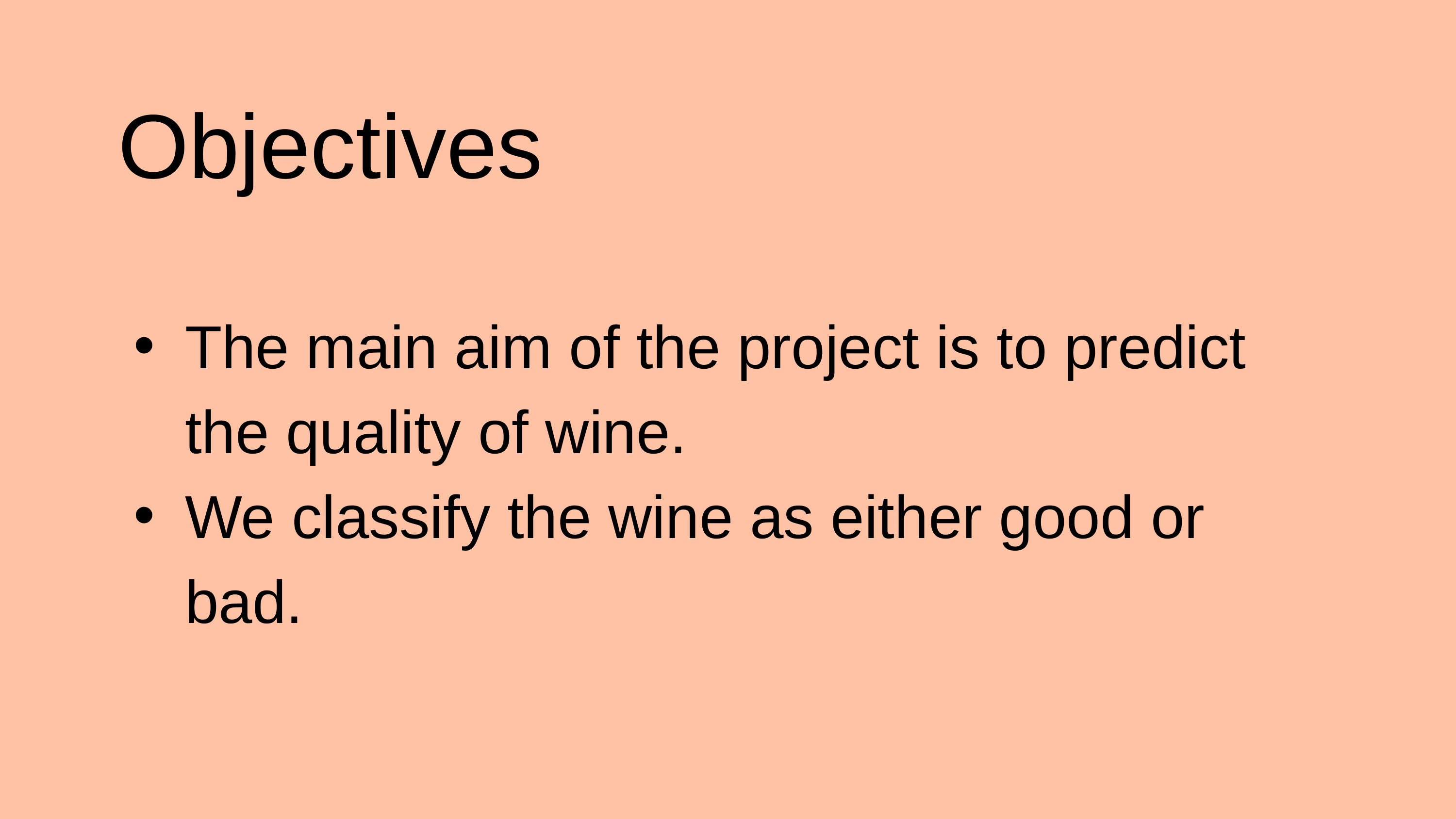

Objectives
The main aim of the project is to predict the quality of wine.
We classify the wine as either good or bad.